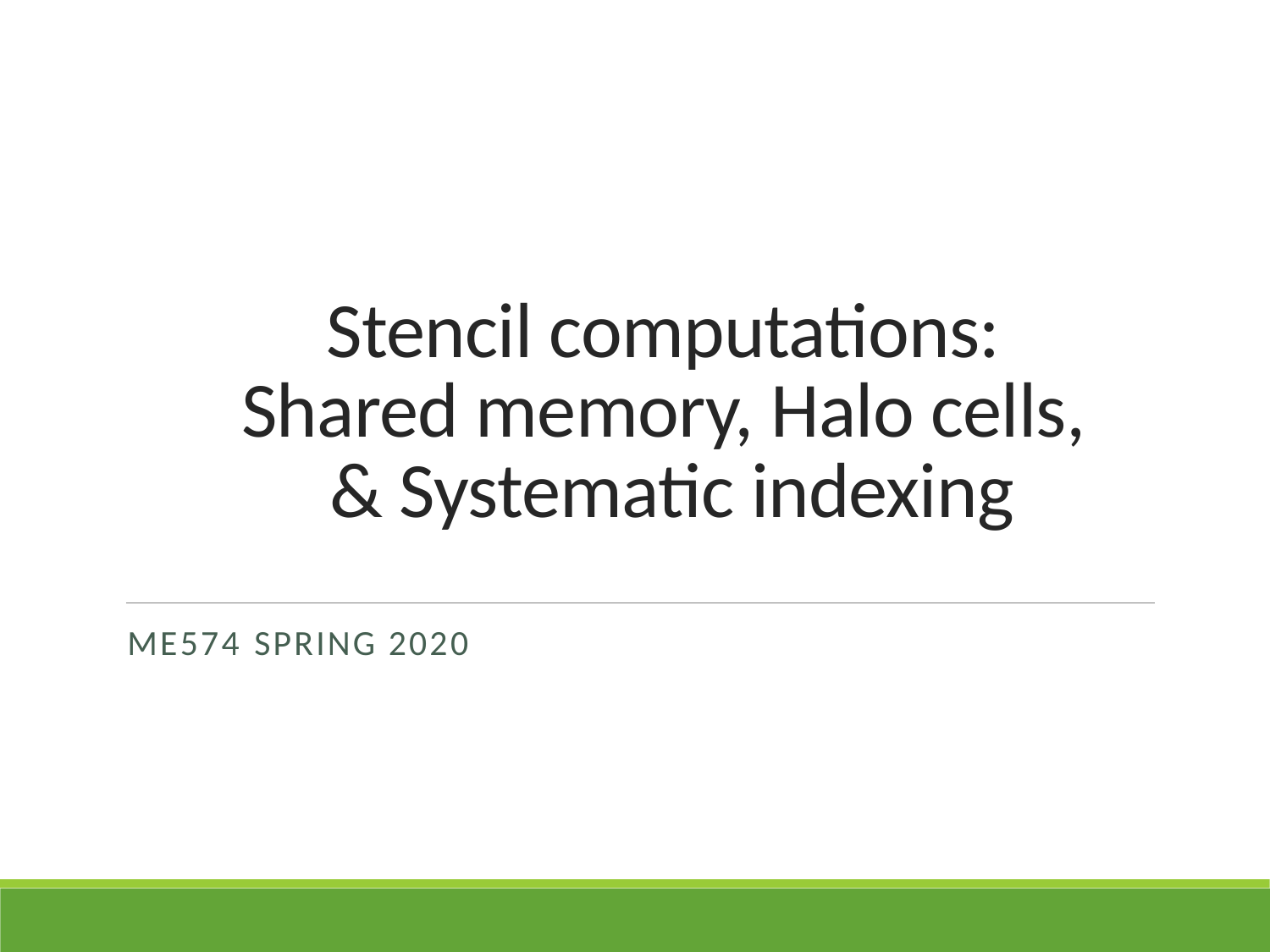

# Stencil computations: Shared memory, Halo cells, & Systematic indexing
ME574	Spring 2020